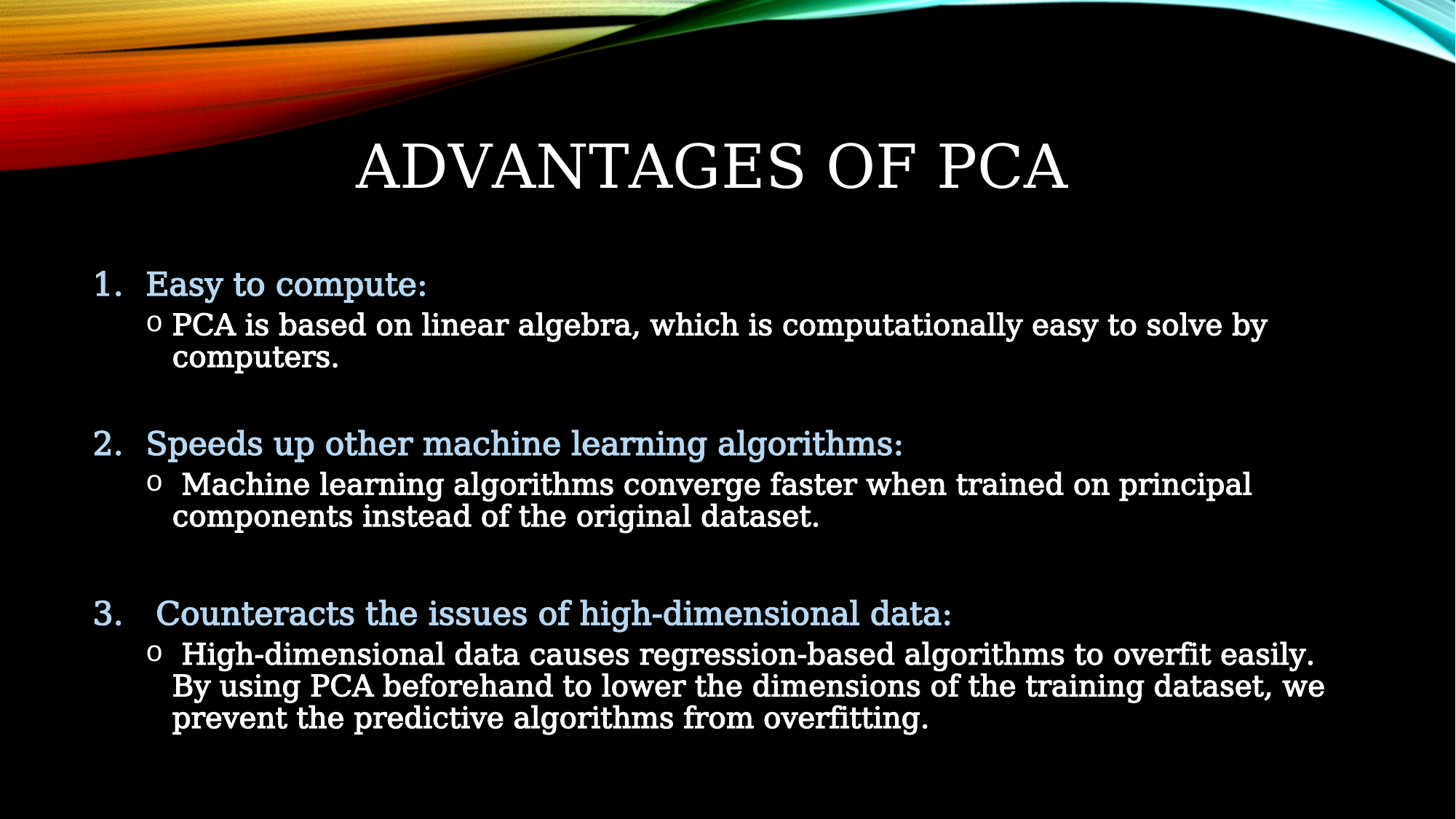

# Advantages of pca
Easy to compute:
PCA is based on linear algebra, which is computationally easy to solve by computers.

Speeds up other machine learning algorithms:
 Machine learning algorithms converge faster when trained on principal components instead of the original dataset.

 Counteracts the issues of high-dimensional data:
 High-dimensional data causes regression-based algorithms to overfit easily. By using PCA beforehand to lower the dimensions of the training dataset, we prevent the predictive algorithms from overfitting.